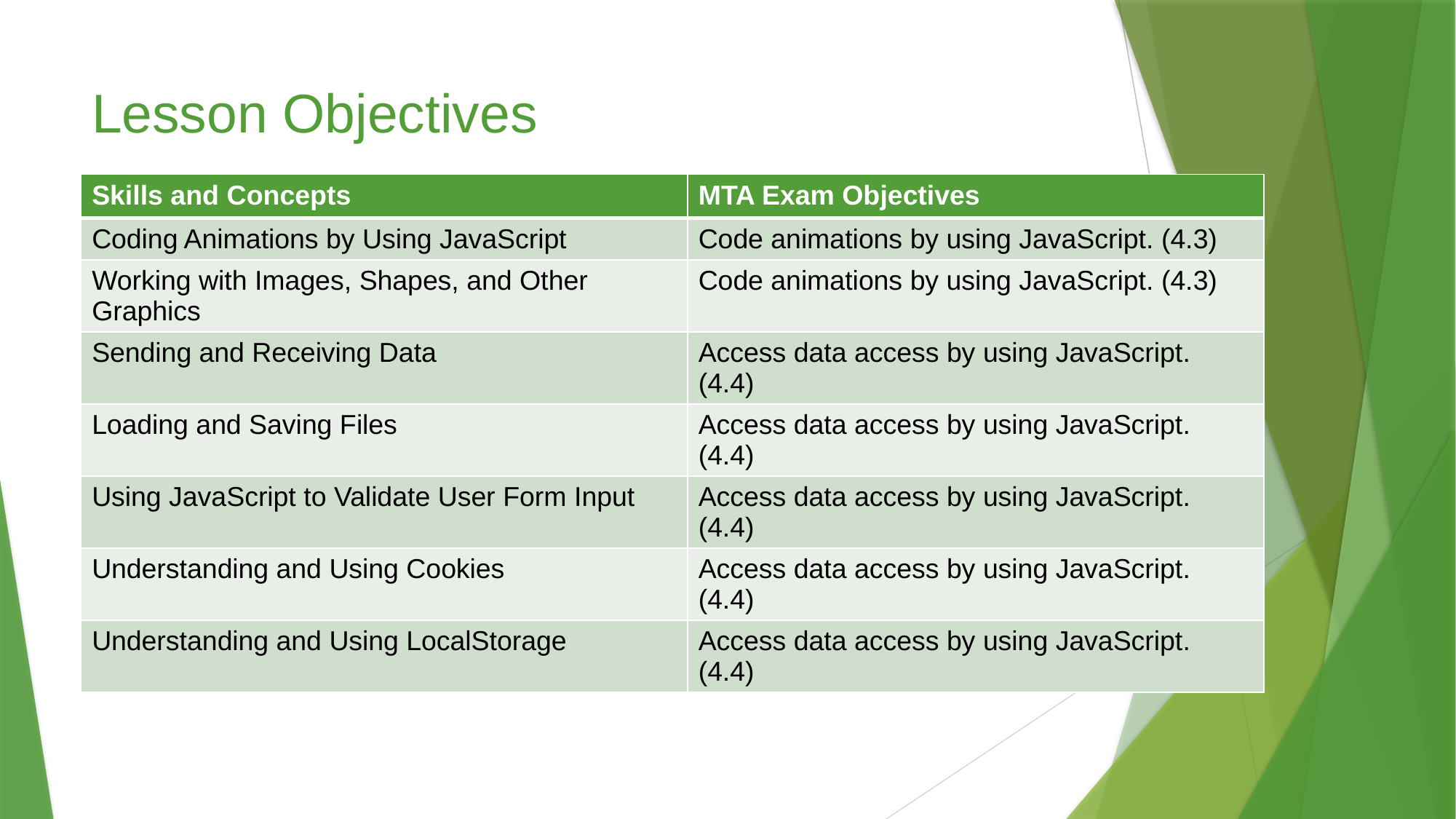

# Lesson Objectives
| Skills and Concepts | MTA Exam Objectives |
| --- | --- |
| Coding Animations by Using JavaScript | Code animations by using JavaScript. (4.3) |
| Working with Images, Shapes, and Other Graphics | Code animations by using JavaScript. (4.3) |
| Sending and Receiving Data | Access data access by using JavaScript. (4.4) |
| Loading and Saving Files | Access data access by using JavaScript. (4.4) |
| Using JavaScript to Validate User Form Input | Access data access by using JavaScript. (4.4) |
| Understanding and Using Cookies | Access data access by using JavaScript. (4.4) |
| Understanding and Using LocalStorage | Access data access by using JavaScript. (4.4) |